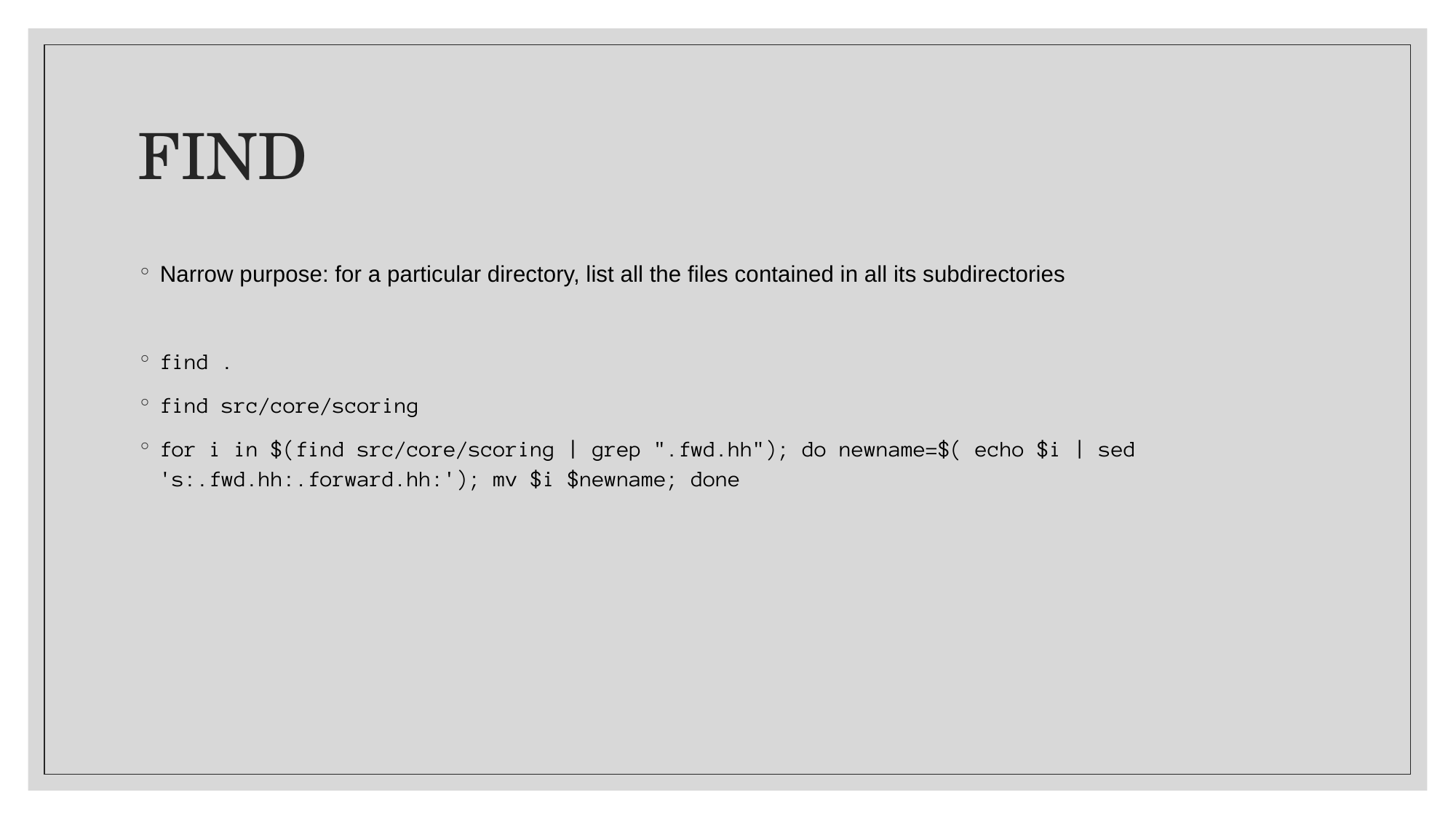

# FIND
Narrow purpose: for a particular directory, list all the files contained in all its subdirectories

find .
find src/core/scoring
for i in $(find src/core/scoring | grep ".fwd.hh"); do newname=$( echo $i | sed 's:.fwd.hh:.forward.hh:'); mv $i $newname; done